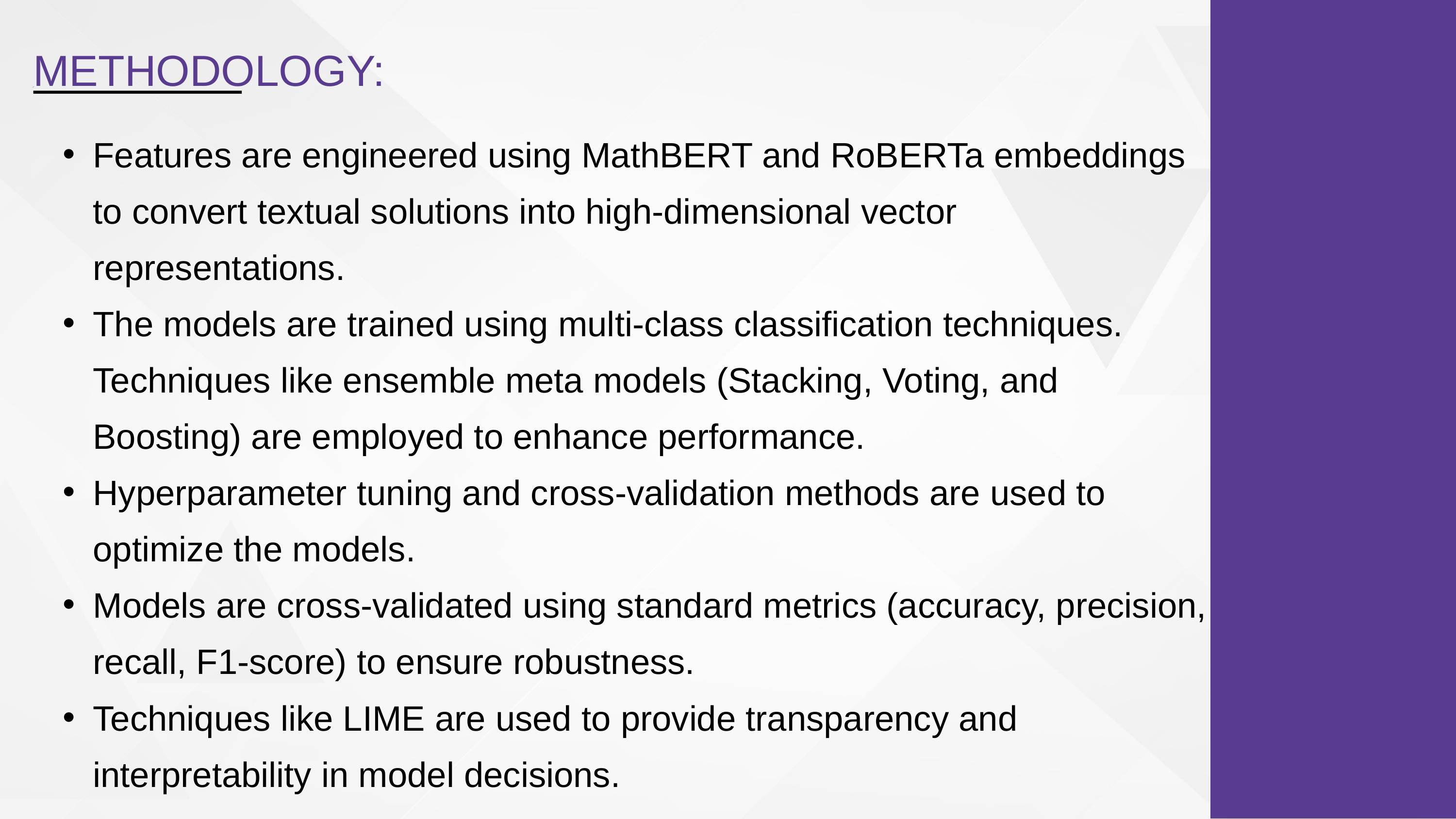

METHODOLOGY:

Features are engineered using MathBERT and RoBERTa embeddings to convert textual solutions into high-dimensional vector representations.
The models are trained using multi-class classification techniques. Techniques like ensemble meta models (Stacking, Voting, and Boosting) are employed to enhance performance.
Hyperparameter tuning and cross-validation methods are used to optimize the models.
Models are cross-validated using standard metrics (accuracy, precision, recall, F1-score) to ensure robustness.
Techniques like LIME are used to provide transparency and interpretability in model decisions.